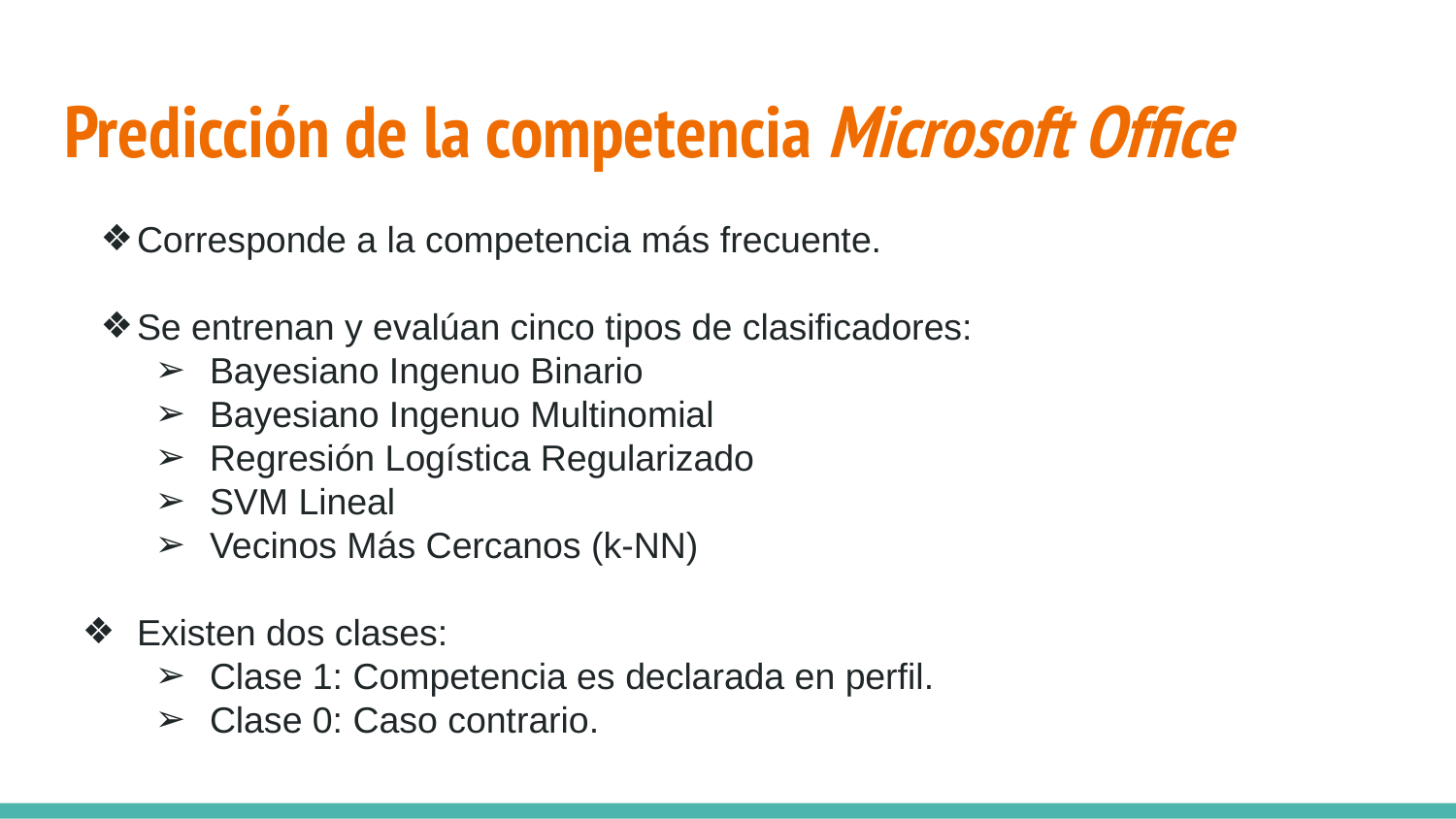

# Predicción de la competencia Microsoft Office
Corresponde a la competencia más frecuente.
Se entrenan y evalúan cinco tipos de clasificadores:
Bayesiano Ingenuo Binario
Bayesiano Ingenuo Multinomial
Regresión Logística Regularizado
SVM Lineal
Vecinos Más Cercanos (k-NN)
Existen dos clases:
Clase 1: Competencia es declarada en perfil.
Clase 0: Caso contrario.